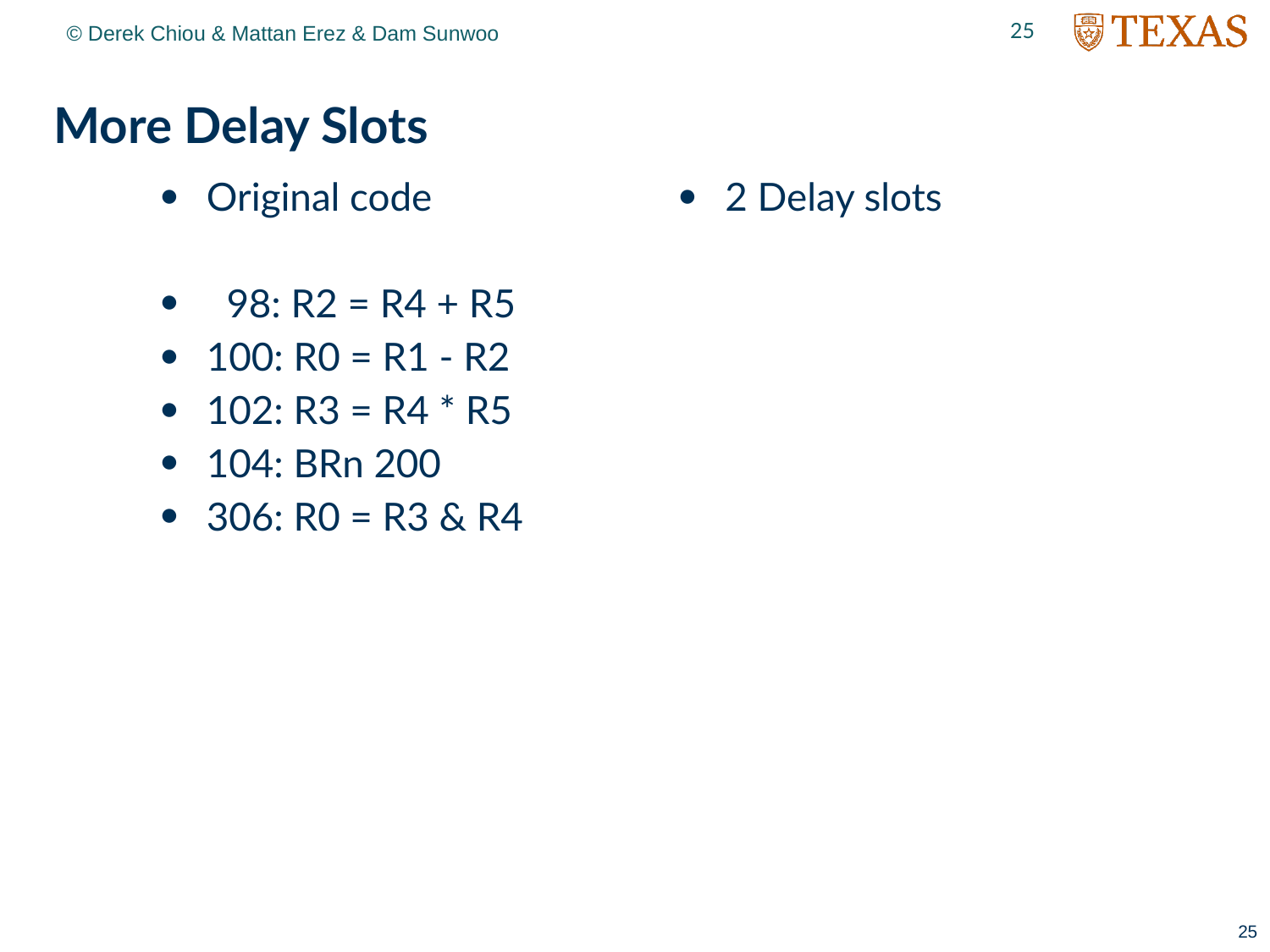

25
© Derek Chiou & Mattan Erez & Dam Sunwoo
# More Delay Slots
Original code

  98: R2 = R4 + R5
100: R0 = R1 - R2
102: R3 = R4 * R5
104: BRn 200
306: R0 = R3 & R4

2 Delay slots

25